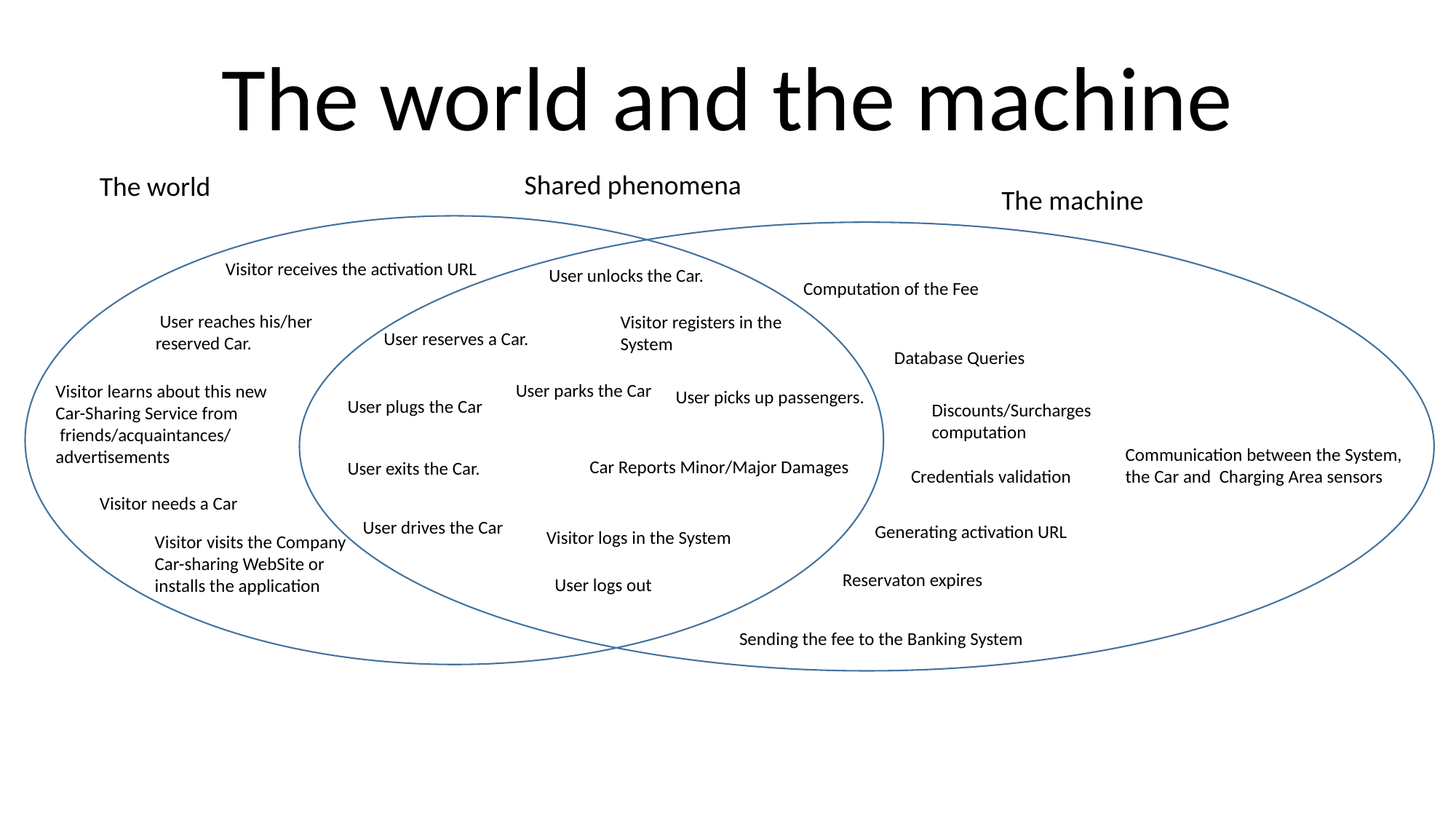

# The world and the machine
Shared phenomena
The world
The machine

Visitor receives the activation URL
User unlocks the Car.
Computation of the Fee
 User reaches his/her reserved Car.
Visitor registers in the System
User reserves a Car.
Database Queries
User parks the Car
Visitor learns about this new
Car-Sharing Service from
 friends/acquaintances/
advertisements
User picks up passengers.
User plugs the Car
Discounts/Surcharges computation
Communication between the System,
the Car and  Charging Area sensors
Car Reports Minor/Major Damages
User exits the Car.
Credentials validation

Visitor needs a Car
User drives the Car
Generating activation URL
Visitor logs in the System

Visitor visits the Company
Car-sharing WebSite or
installs the application
Reservaton expires
User logs out
Sending the fee to the Banking System